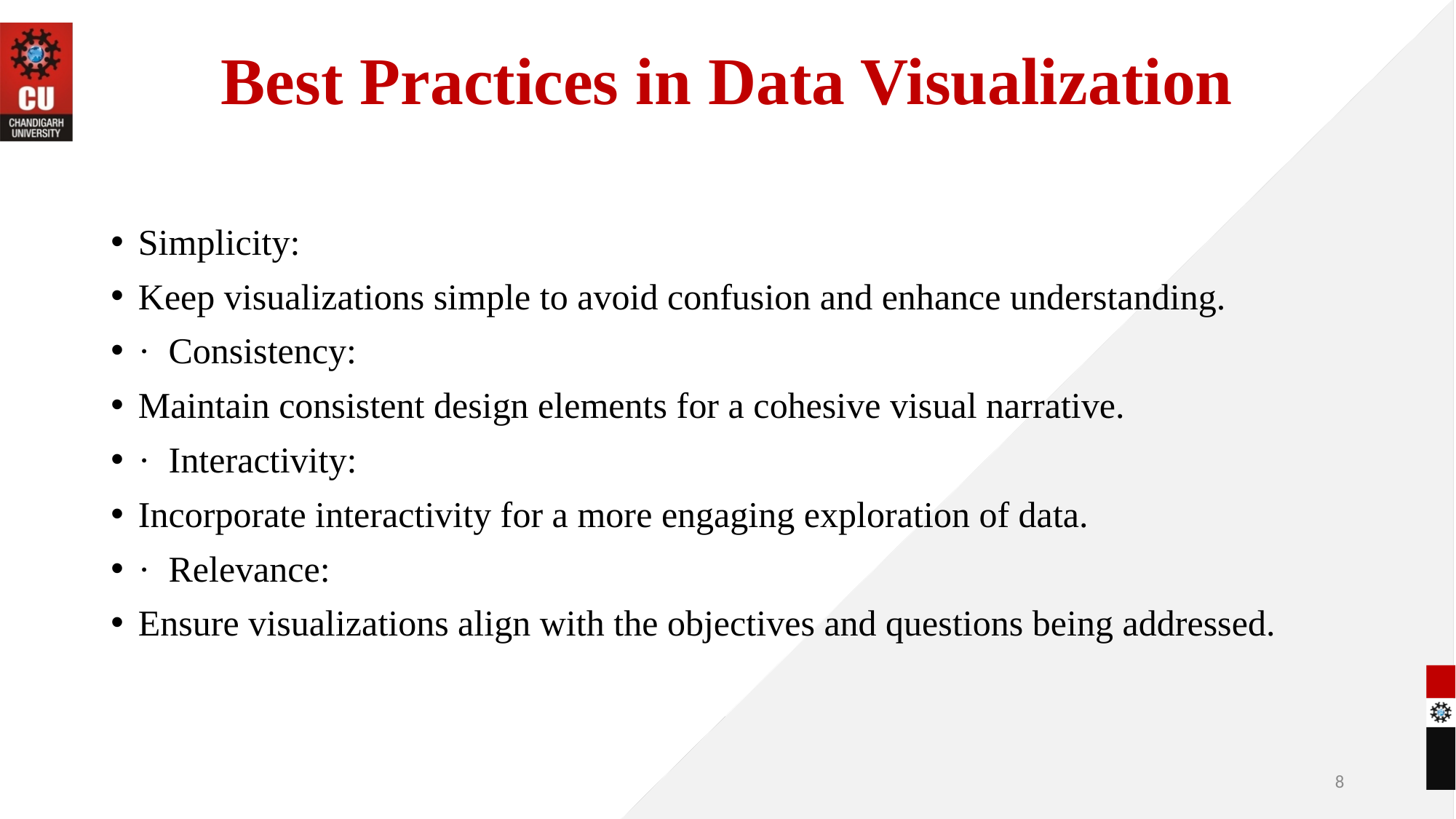

# Best Practices in Data Visualization
Simplicity:
Keep visualizations simple to avoid confusion and enhance understanding.
·  Consistency:
Maintain consistent design elements for a cohesive visual narrative.
·  Interactivity:
Incorporate interactivity for a more engaging exploration of data.
·  Relevance:
Ensure visualizations align with the objectives and questions being addressed.

8